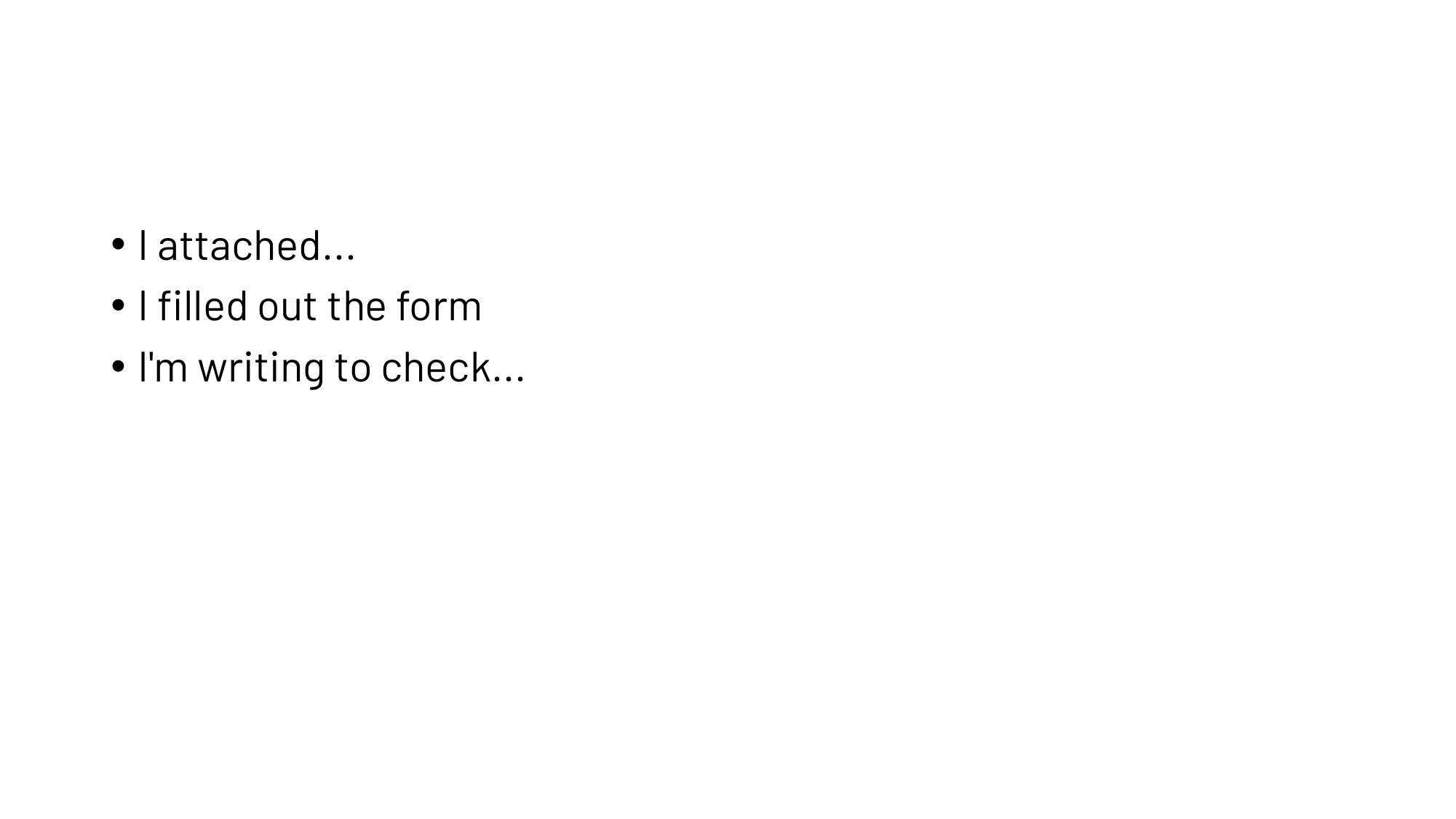

#
I attached...
I filled out the form
I'm writing to check...